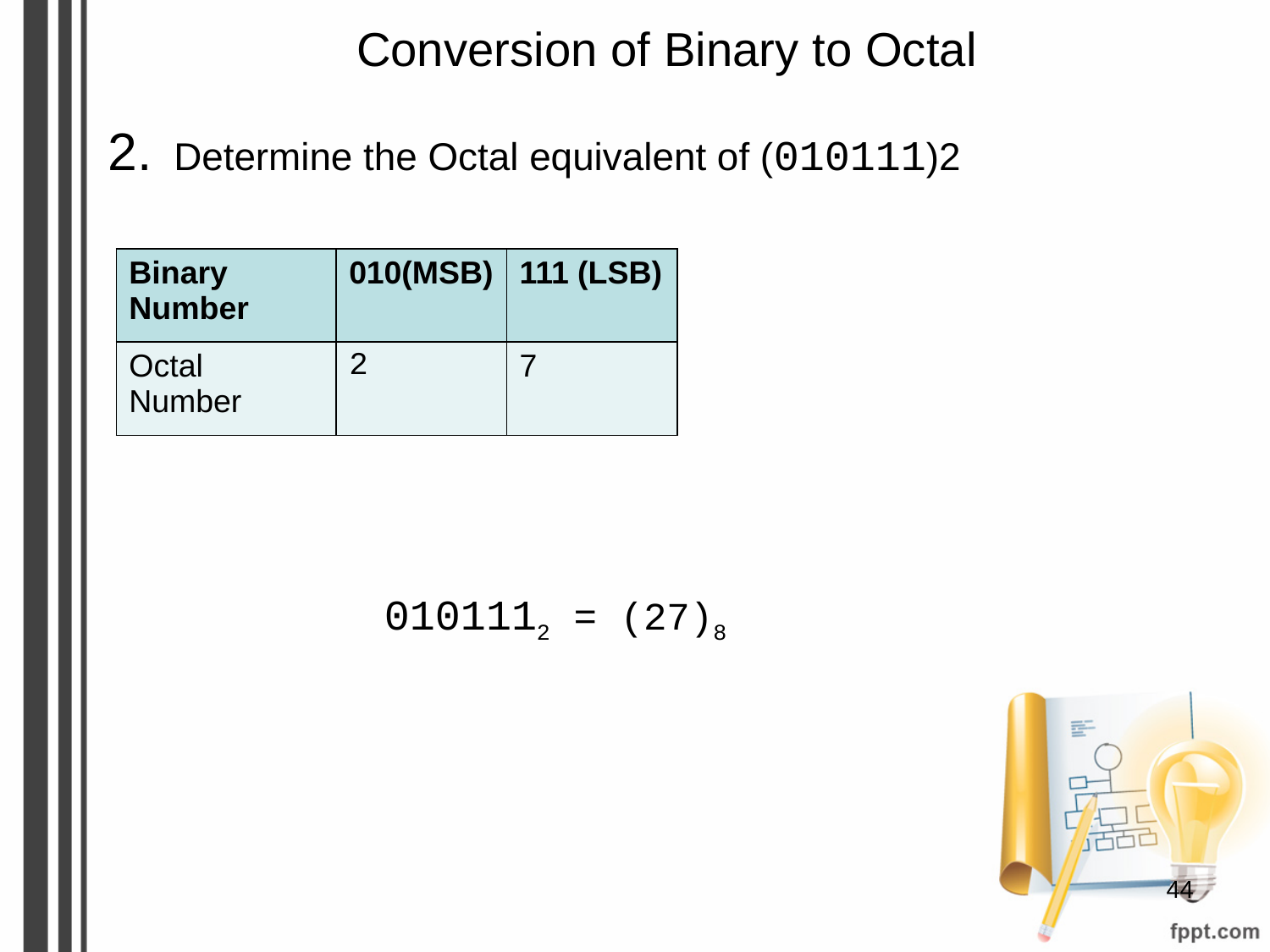

# Conversion of Binary to Octal
2. Determine the Octal equivalent of (010111)2
| Binary Number | 010(MSB) | 111 (LSB) |
| --- | --- | --- |
| Octal Number | 2 | 7 |

0101112 = (27)8
44